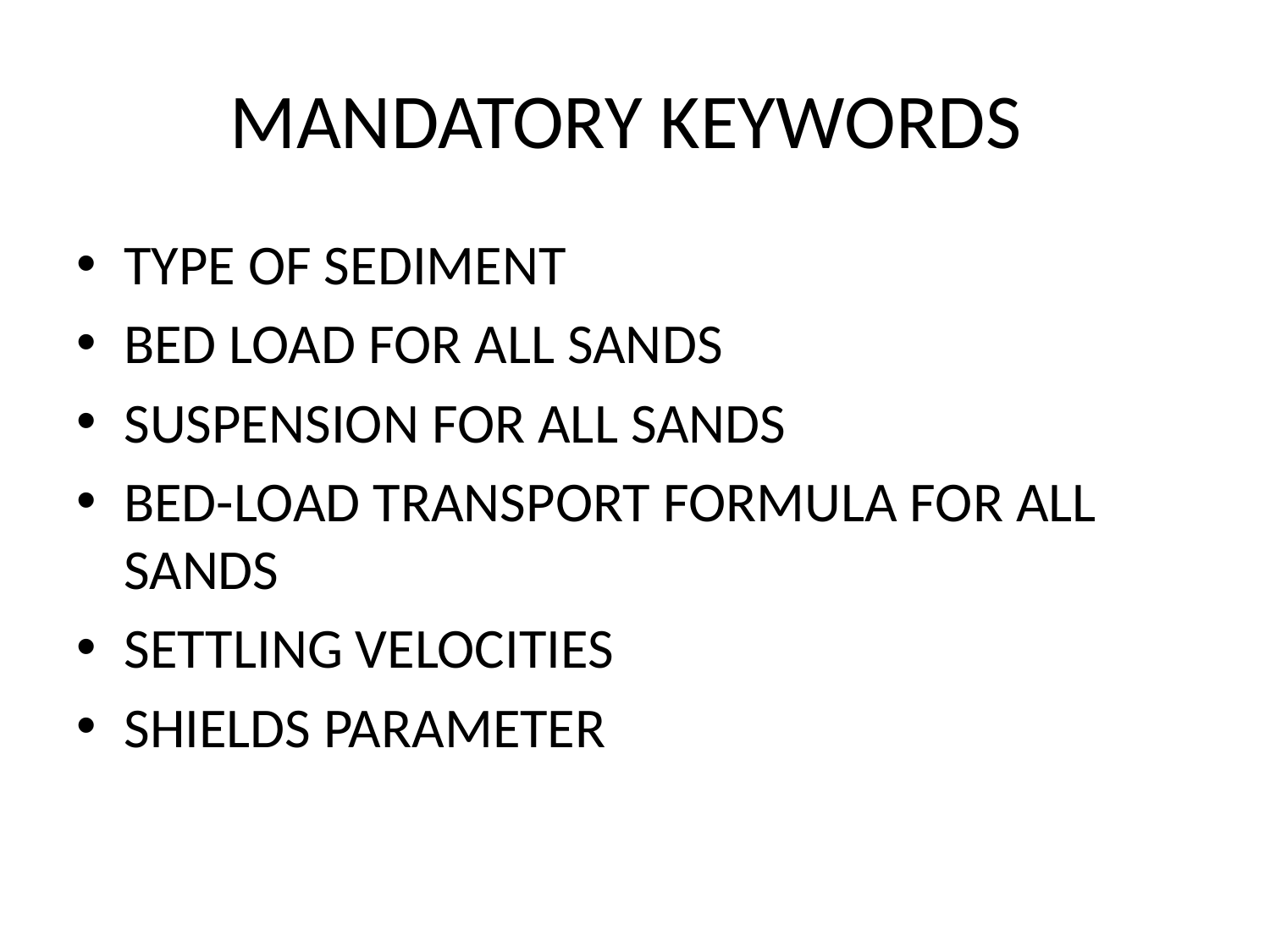

# MANDATORY KEYWORDS
TYPE OF SEDIMENT
BED LOAD FOR ALL SANDS
SUSPENSION FOR ALL SANDS
BED-LOAD TRANSPORT FORMULA FOR ALL SANDS
SETTLING VELOCITIES
SHIELDS PARAMETER